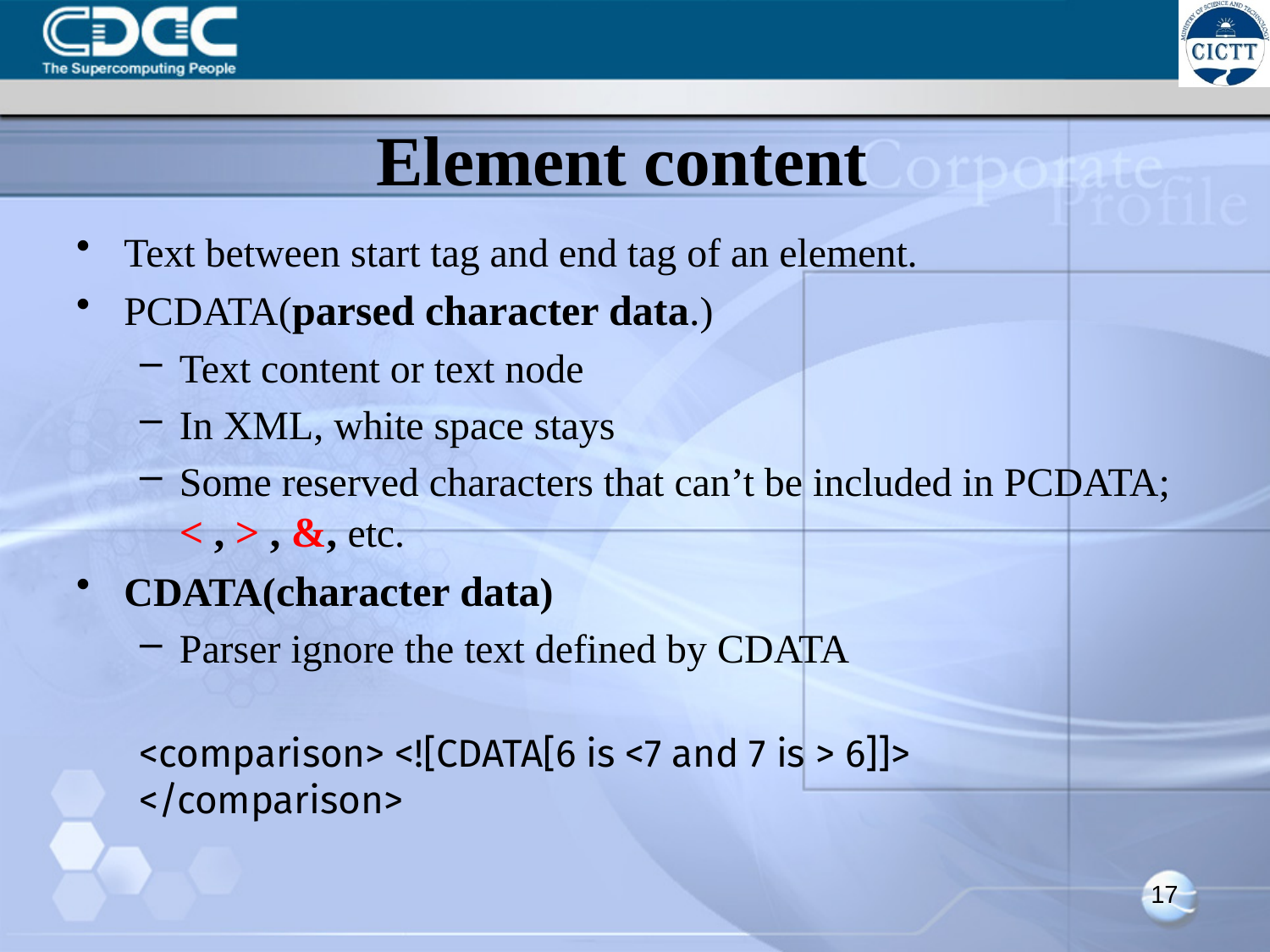

# Element content
Text between start tag and end tag of an element.
PCDATA(parsed character data.)
Text content or text node
In XML, white space stays
Some reserved characters that can’t be included in PCDATA; < , > , &, etc.
CDATA(character data)
Parser ignore the text defined by CDATA
<comparison> <![CDATA[6 is <7 and 7 is > 6]]>
</comparison>